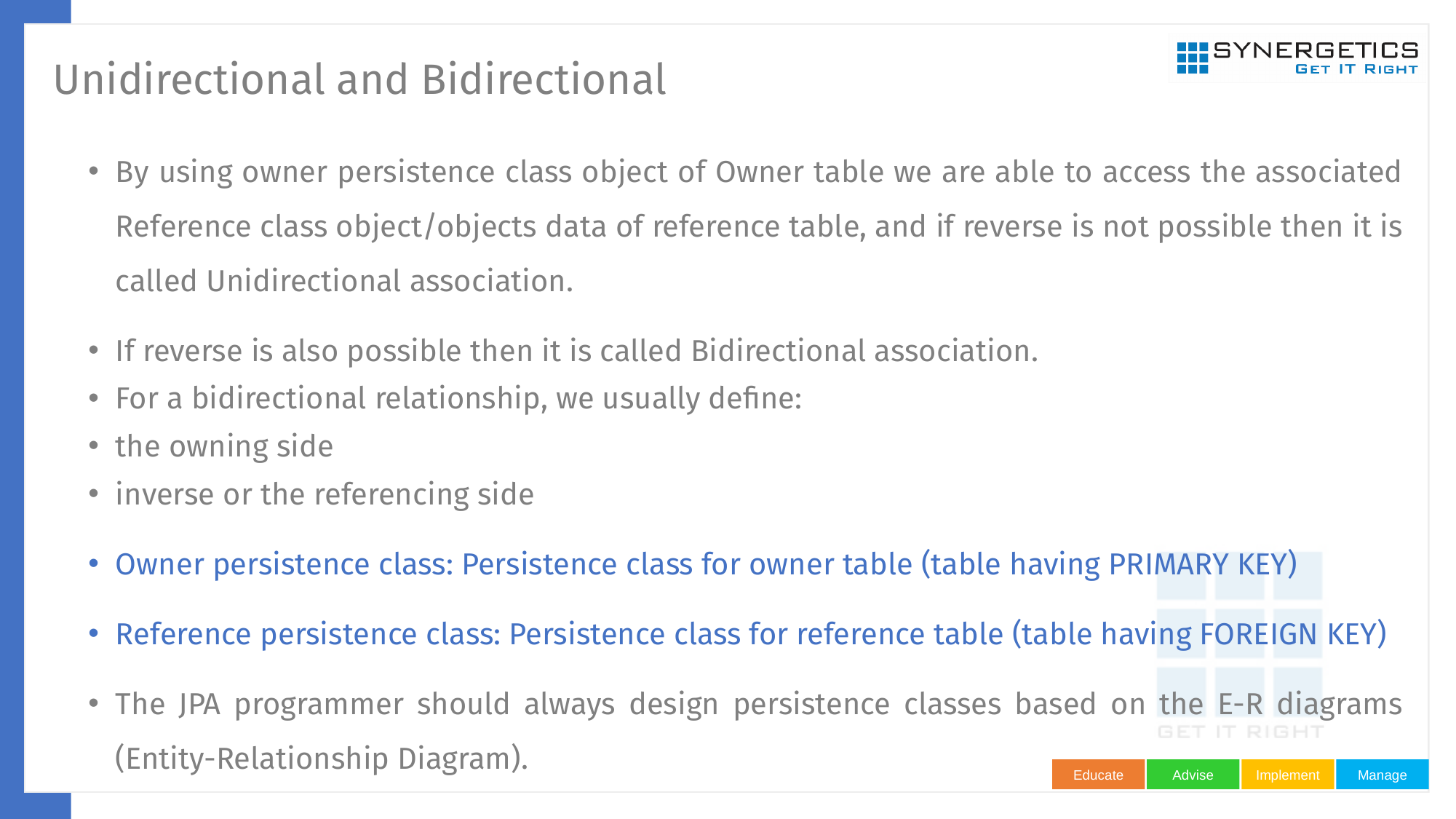

# Unidirectional and Bidirectional
By using owner persistence class object of Owner table we are able to access the associated Reference class object/objects data of reference table, and if reverse is not possible then it is called Unidirectional association.
If reverse is also possible then it is called Bidirectional association.
For a bidirectional relationship, we usually define:
the owning side
inverse or the referencing side
Owner persistence class: Persistence class for owner table (table having PRIMARY KEY)
Reference persistence class: Persistence class for reference table (table having FOREIGN KEY)
The JPA programmer should always design persistence classes based on the E-R diagrams (Entity-Relationship Diagram).